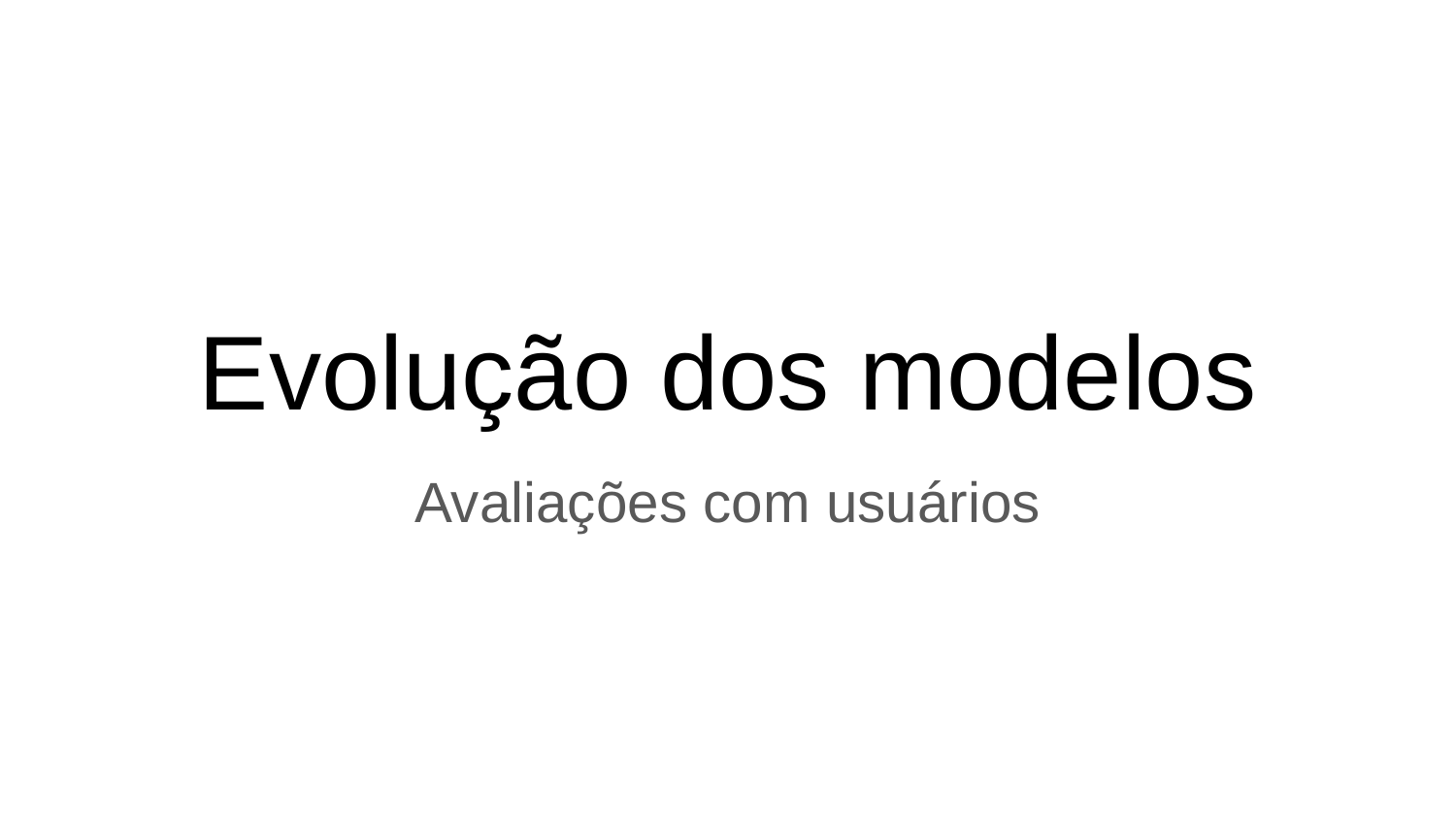

# Evolução dos modelos
Avaliações com usuários